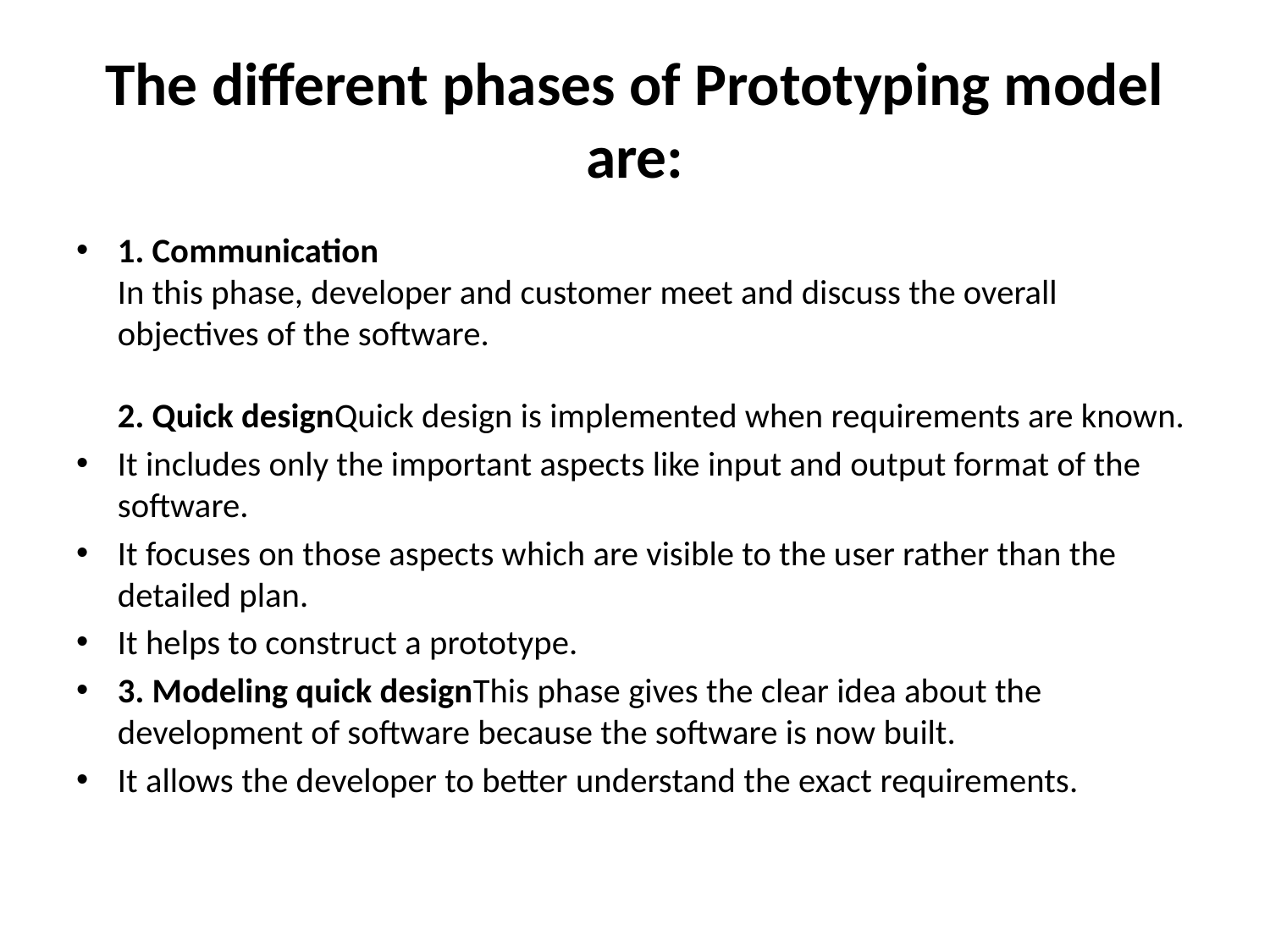

# The different phases of Prototyping model are:
1. Communication
In this phase, developer and customer meet and discuss the overall objectives of the software.
2. Quick designQuick design is implemented when requirements are known.
It includes only the important aspects like input and output format of the software.
It focuses on those aspects which are visible to the user rather than the detailed plan.
It helps to construct a prototype.
3. Modeling quick designThis phase gives the clear idea about the development of software because the software is now built.
It allows the developer to better understand the exact requirements.